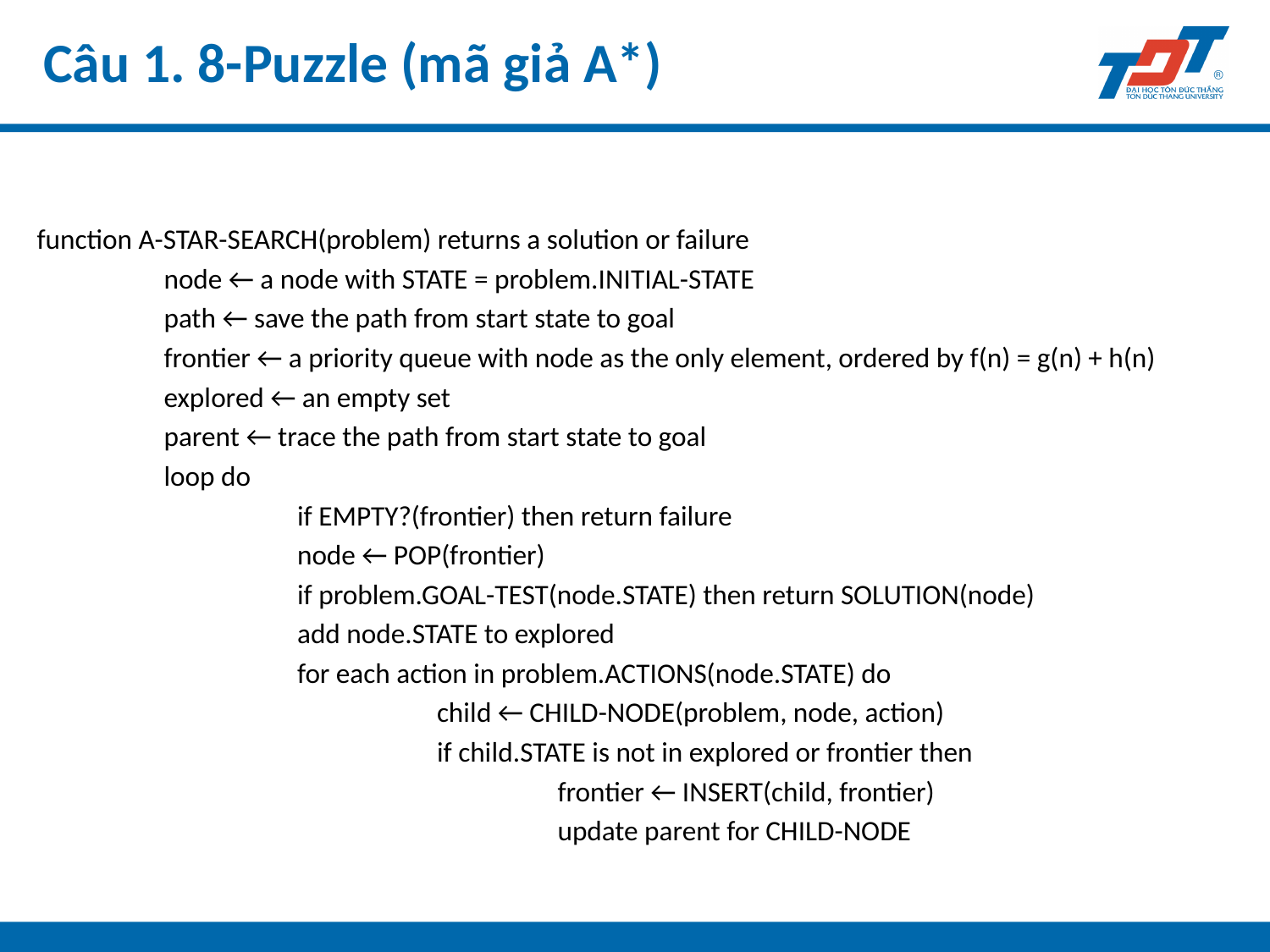

Câu 1. 8-Puzzle (mã giả A*)
function A-STAR-SEARCH(problem) returns a solution or failure
	node ← a node with STATE = problem.INITIAL-STATE
    	path ← save the path from start state to goal
   	frontier ← a priority queue with node as the only element, ordered by f(n) = g(n) + h(n)
   	explored ← an empty set
    	parent ← trace the path from start state to goal
  	loop do
       		 if EMPTY?(frontier) then return failure
    		 node ← POP(frontier)
		 if problem.GOAL-TEST(node.STATE) then return SOLUTION(node)
        		 add node.STATE to explored
      		 for each action in problem.ACTIONS(node.STATE) do
        			   child ← CHILD-NODE(problem, node, action)
         			   if child.STATE is not in explored or frontier then
             				  frontier ← INSERT(child, frontier)
				  update parent for CHILD-NODE